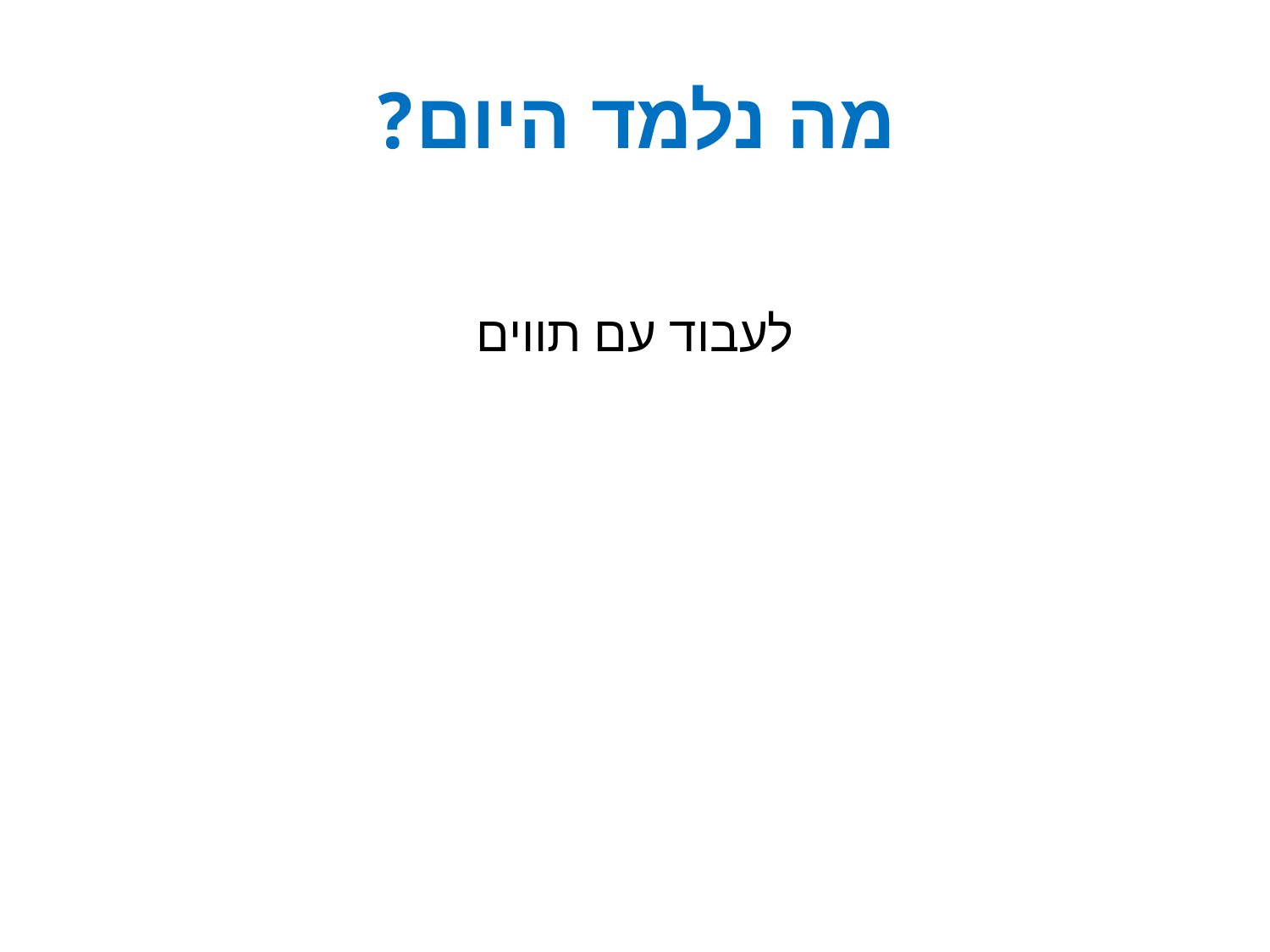

# מה נלמד היום?
לעבוד עם תווים